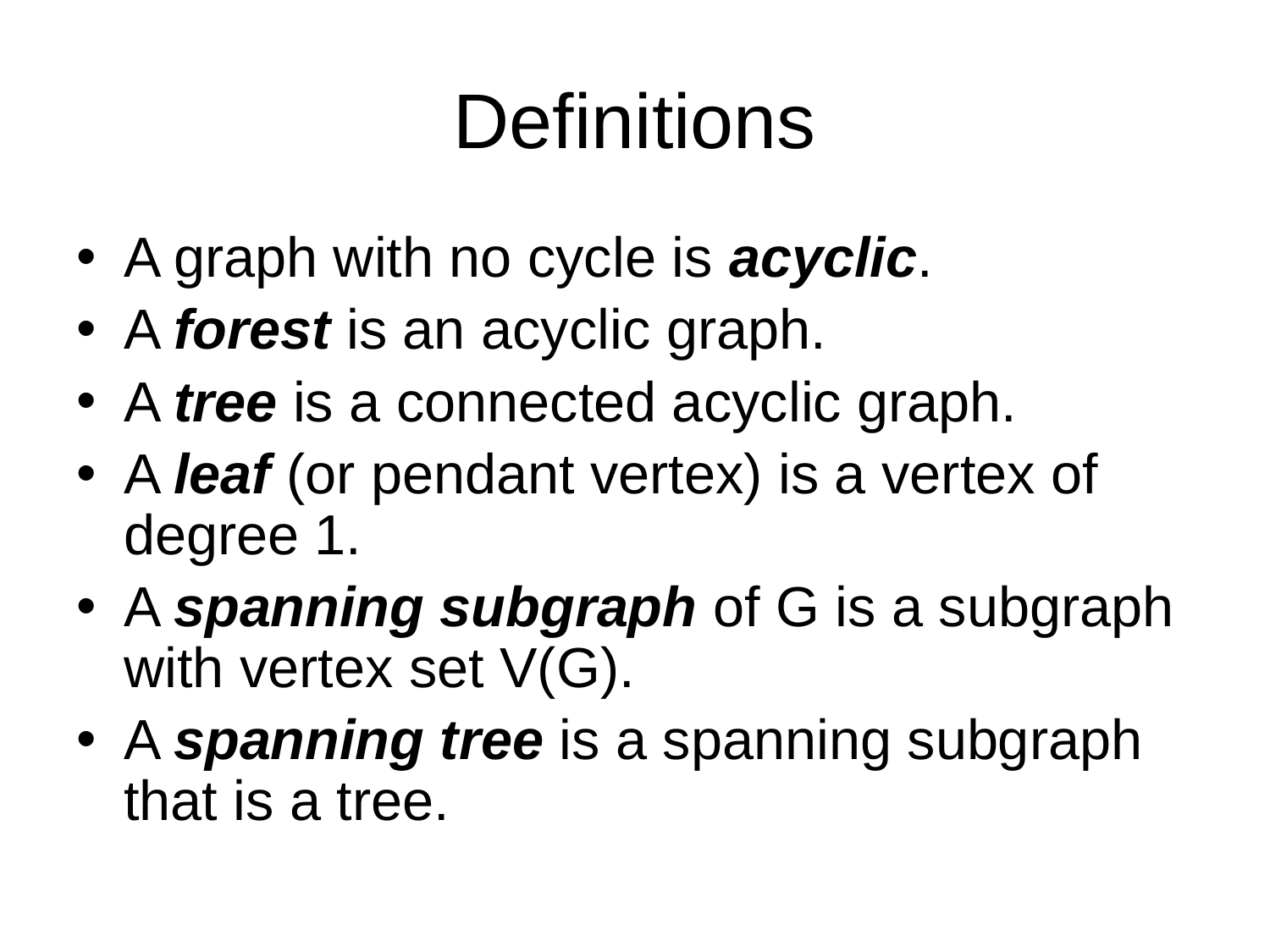

# Definitions
A graph with no cycle is acyclic.
A forest is an acyclic graph.
A tree is a connected acyclic graph.
A leaf (or pendant vertex) is a vertex of degree 1.
A spanning subgraph of G is a subgraph with vertex set V(G).
A spanning tree is a spanning subgraph that is a tree.